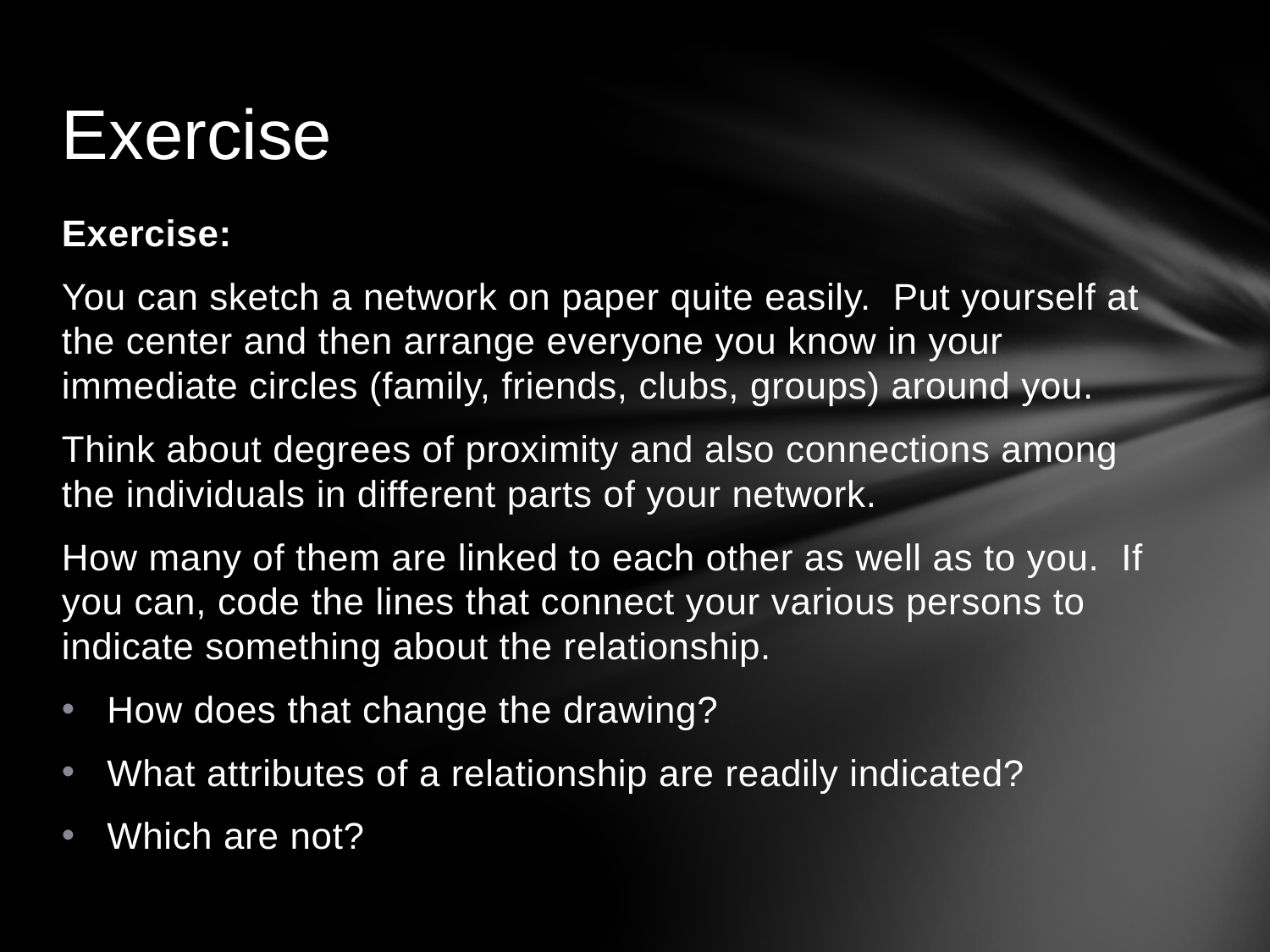

# Exercise
Exercise:
You can sketch a network on paper quite easily.  Put yourself at the center and then arrange everyone you know in your immediate circles (family, friends, clubs, groups) around you.
Think about degrees of proximity and also connections among the individuals in different parts of your network.
How many of them are linked to each other as well as to you.  If you can, code the lines that connect your various persons to indicate something about the relationship.
How does that change the drawing?
What attributes of a relationship are readily indicated?
Which are not?